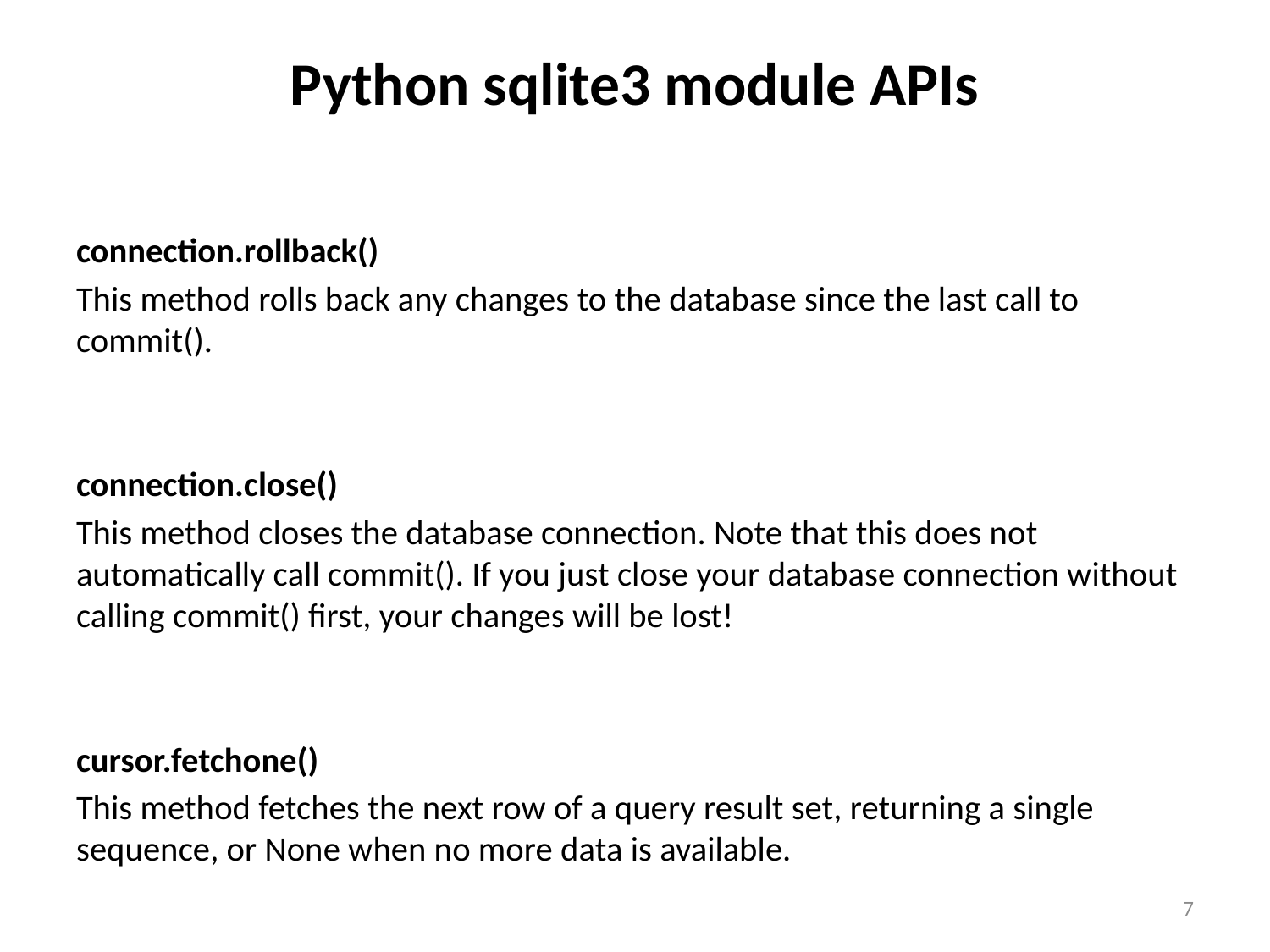

# Python sqlite3 module APIs
connection.rollback()
This method rolls back any changes to the database since the last call to commit().

connection.close()
This method closes the database connection. Note that this does not automatically call commit(). If you just close your database connection without calling commit() first, your changes will be lost!

cursor.fetchone()
This method fetches the next row of a query result set, returning a single sequence, or None when no more data is available.
7